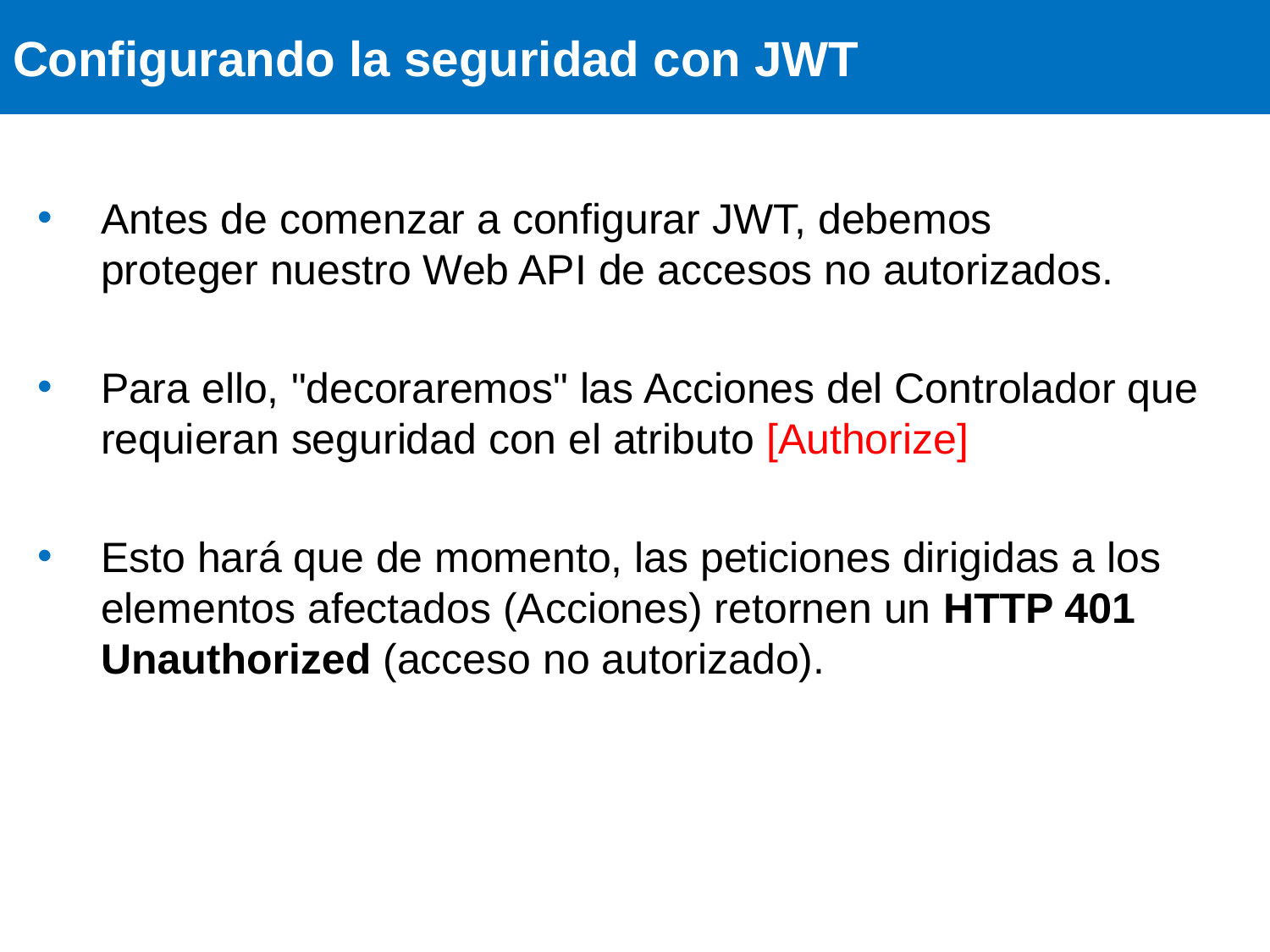

# Configurando la seguridad con JWT

Antes de comenzar a configurar JWT, debemos proteger nuestro Web API de accesos no autorizados.

Para ello, "decoraremos" las Acciones del Controlador que requieran seguridad con el atributo [Authorize]

Esto hará que de momento, las peticiones dirigidas a los elementos afectados (Acciones) retornen un HTTP 401 Unauthorized (acceso no autorizado).